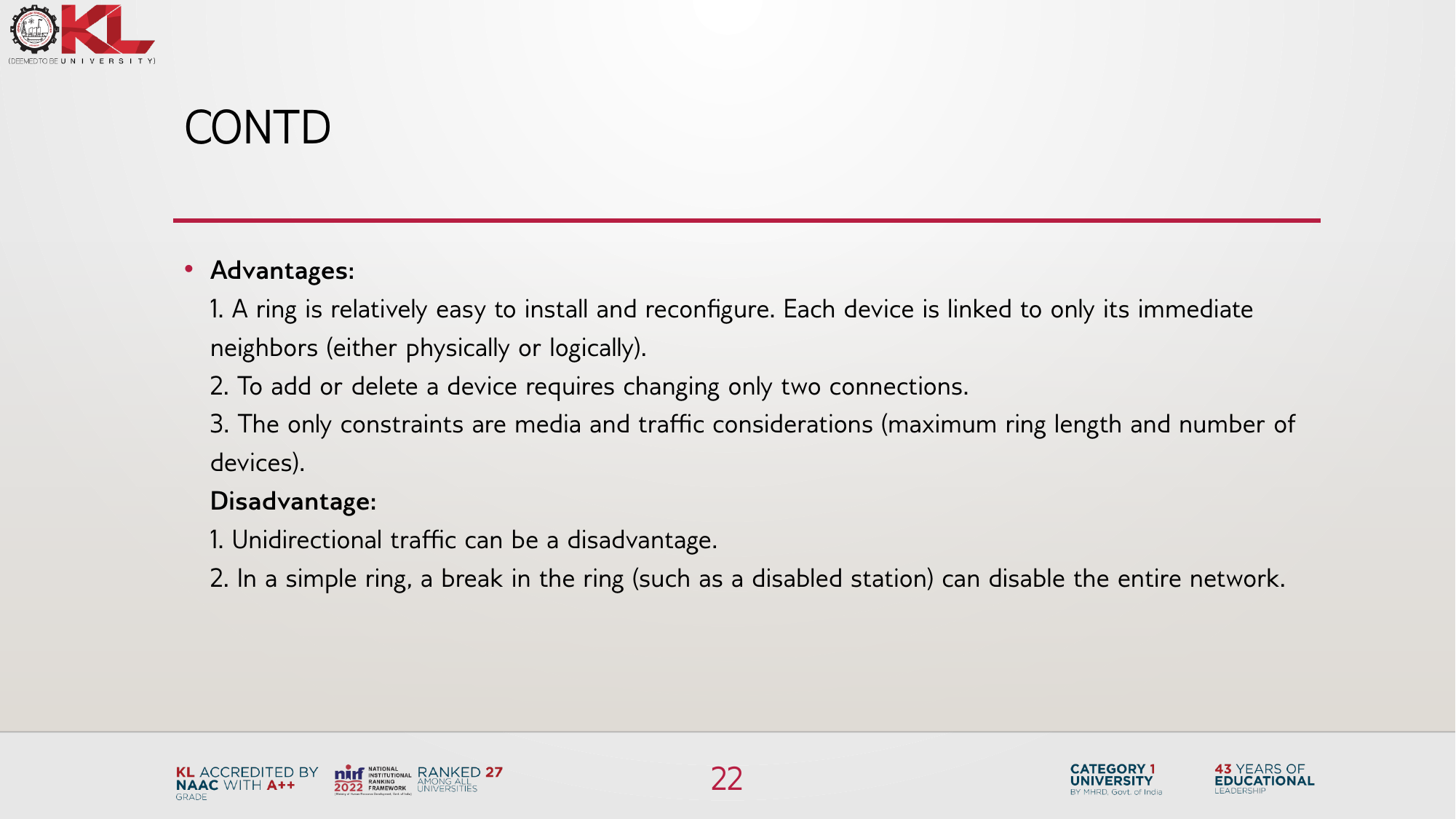

# CONTD
Advantages:
1. A ring is relatively easy to install and reconfigure. Each device is linked to only its immediate neighbors (either physically or logically).
2. To add or delete a device requires changing only two connections.
3. The only constraints are media and traffic considerations (maximum ring length and number of devices).
Disadvantage:
1. Unidirectional traffic can be a disadvantage.
2. In a simple ring, a break in the ring (such as a disabled station) can disable the entire network.
22